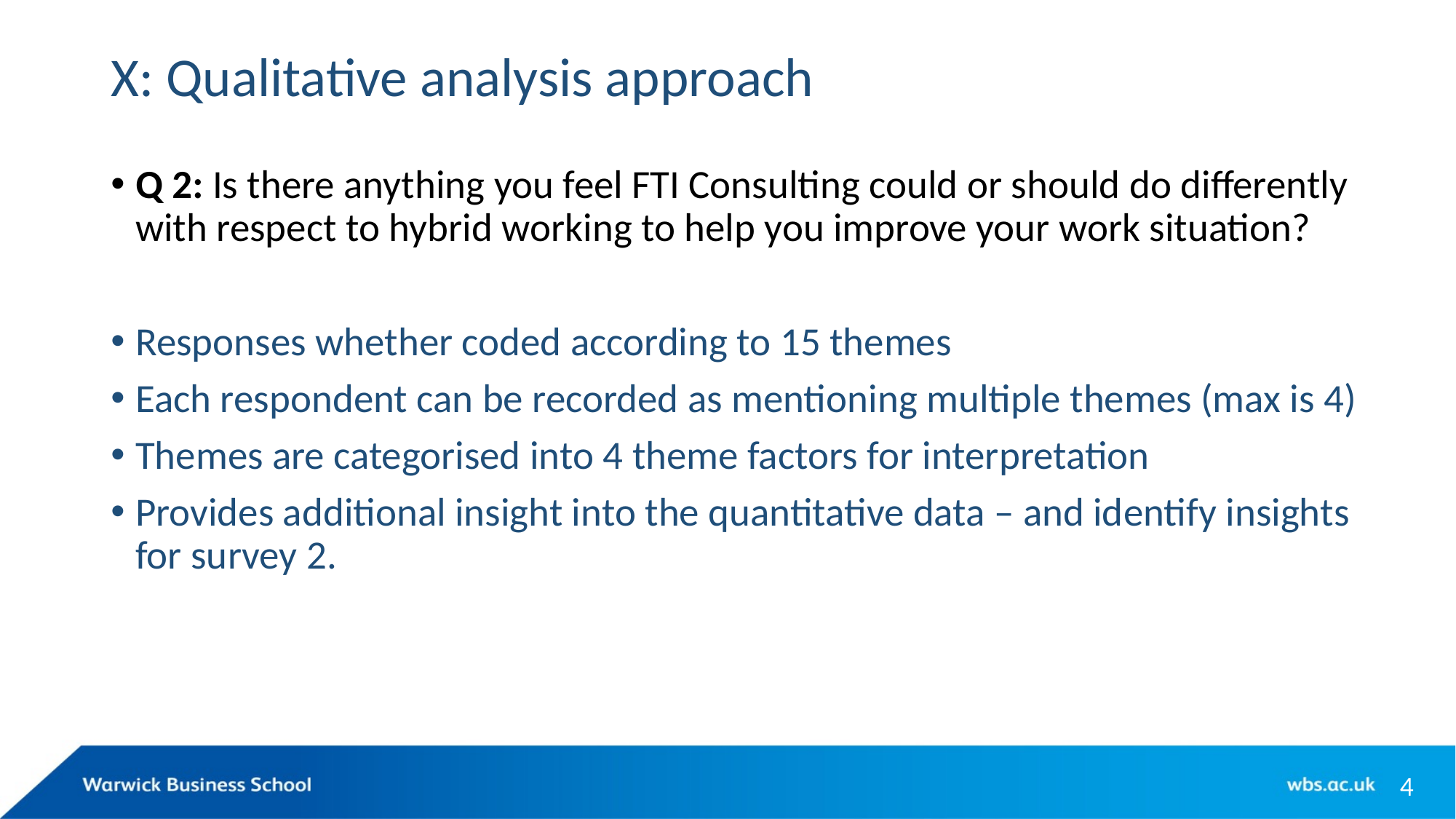

# X: Qualitative analysis approach
Q 2: Is there anything you feel FTI Consulting could or should do differently with respect to hybrid working to help you improve your work situation?

Responses whether coded according to 15 themes
Each respondent can be recorded as mentioning multiple themes (max is 4)
Themes are categorised into 4 theme factors for interpretation
Provides additional insight into the quantitative data – and identify insights for survey 2.
4